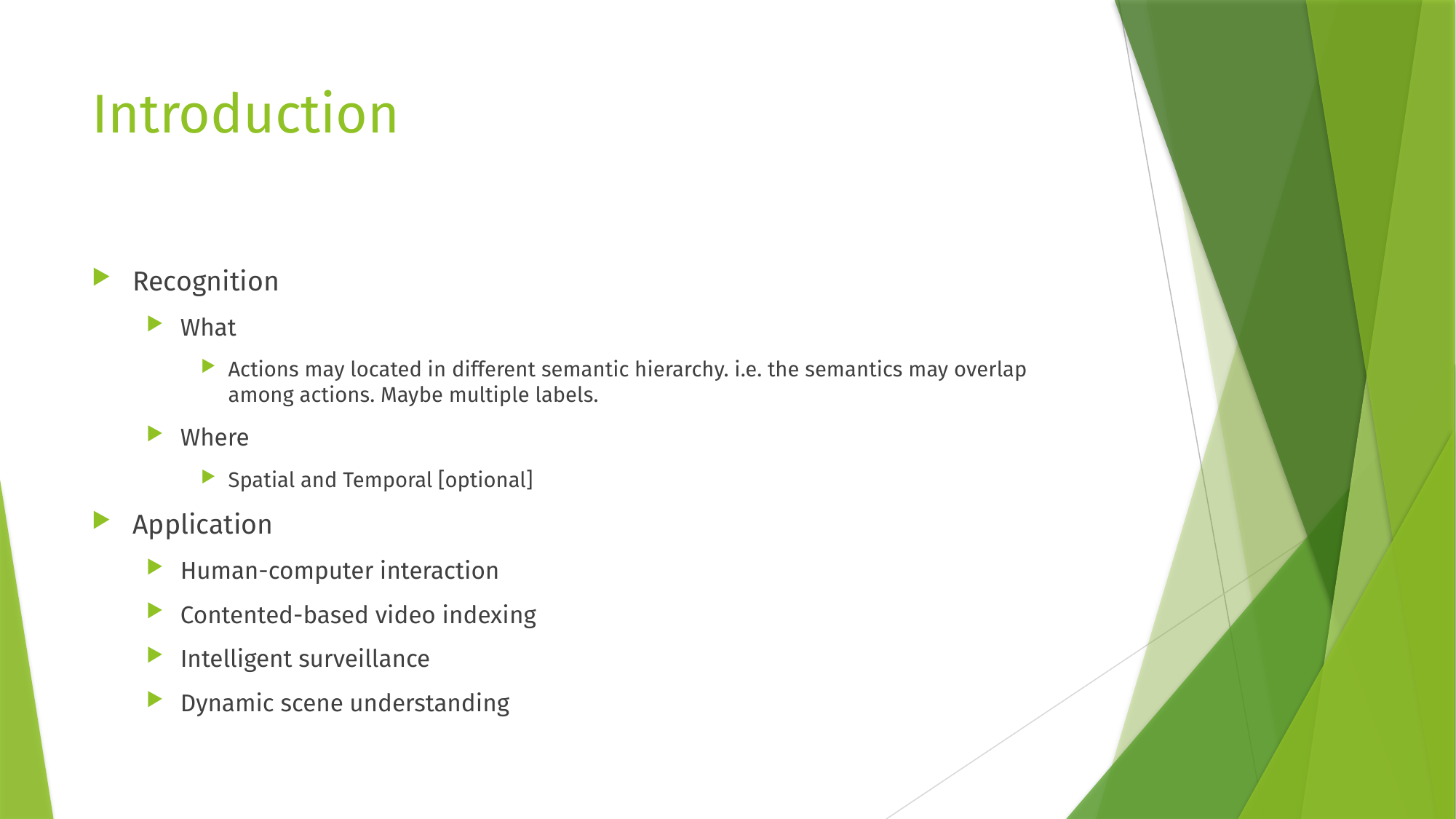

# Introduction
Recognition
What
Actions may located in different semantic hierarchy. i.e. the semantics may overlap among actions. Maybe multiple labels.
Where
Spatial and Temporal [optional]
Application
Human-computer interaction
Contented-based video indexing
Intelligent surveillance
Dynamic scene understanding